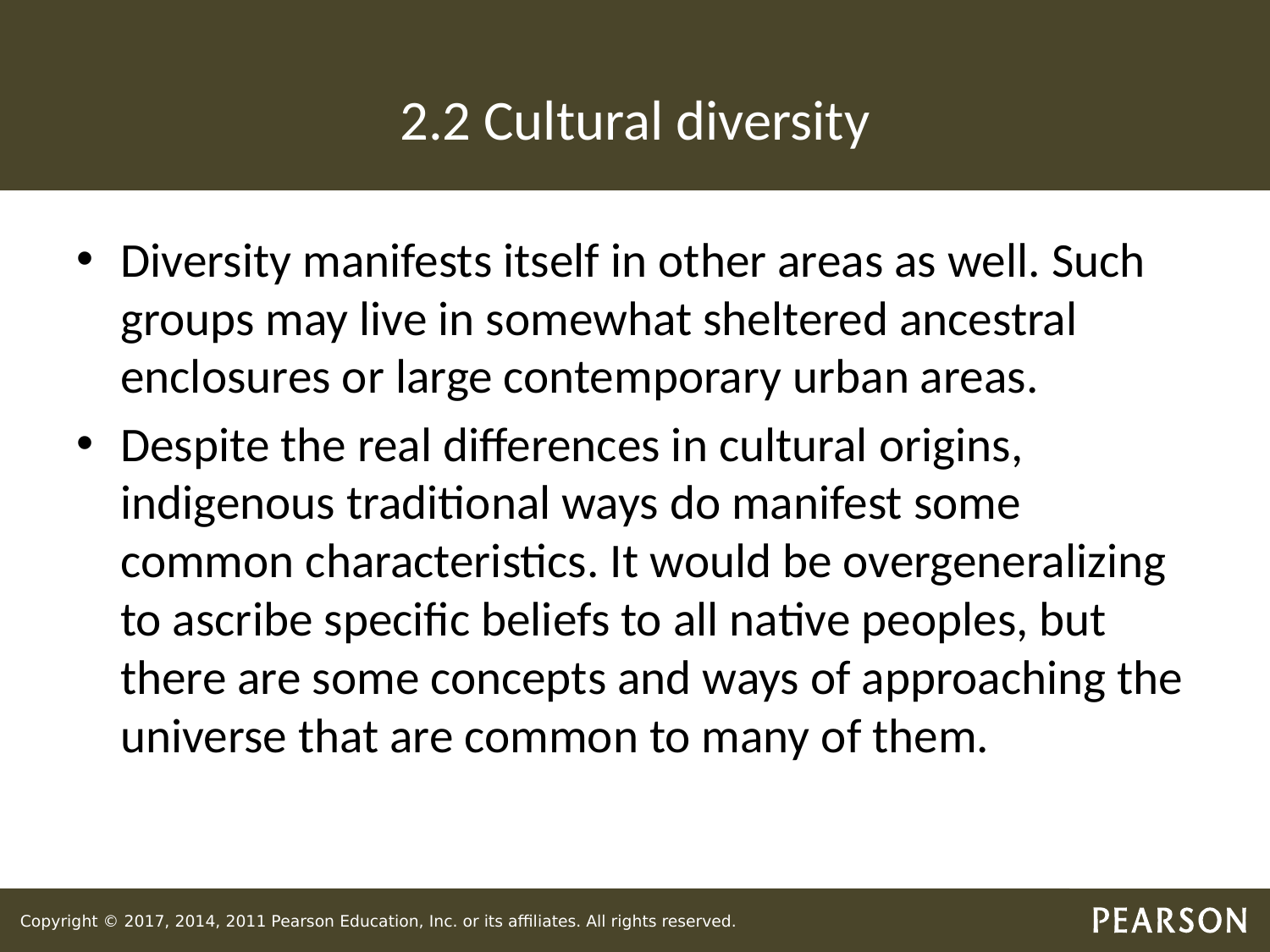

# 2.2 Cultural diversity
Diversity manifests itself in other areas as well. Such groups may live in somewhat sheltered ancestral enclosures or large contemporary urban areas.
Despite the real differences in cultural origins, indigenous traditional ways do manifest some common characteristics. It would be overgeneralizing to ascribe specific beliefs to all native peoples, but there are some concepts and ways of approaching the universe that are common to many of them.